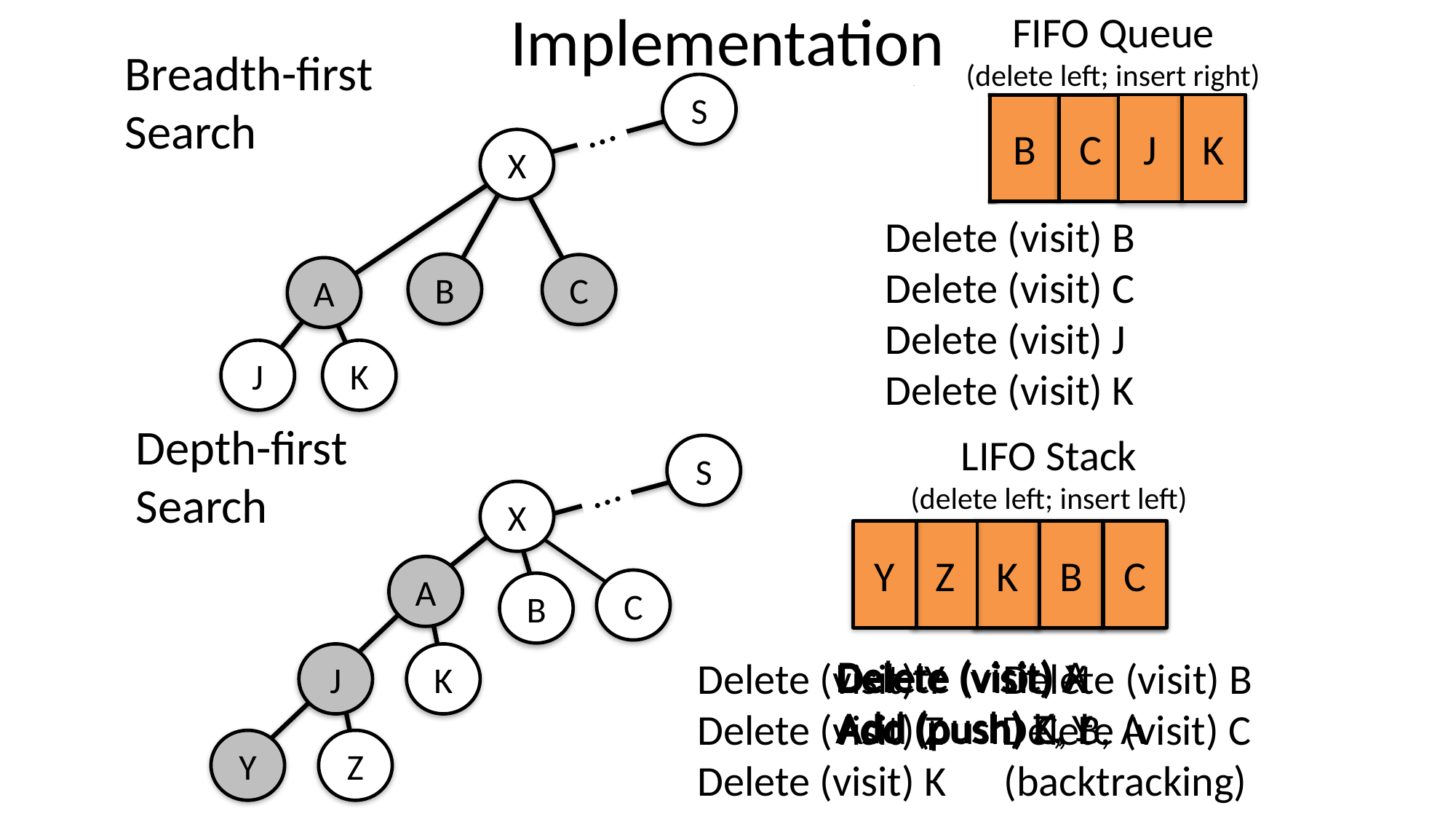

# Implementation
FIFO Queue
(delete left; insert right)
Breadth-first Search
S
…
X
B
C
A
J
K

J
K
X
A
B
C
Delete (visit) B
Delete (visit) C
Delete (visit) J
Delete (visit) K
Delete (visit) A
Add J, K
Delete (visit) X
Add A, B, C
Depth-first Search
LIFO Stack
(delete left; insert left)
S
…
X
A
C
B
J
K
Y
Z
J
K
B
C
X
A
B
C
Y
Z
K
B
C
Delete (visit) A
Add (push) K, J
Delete (visit) J
Add (push) Z, Y
Delete (visit) X
Add (push) C, B, A
Delete (visit) Y      Delete (visit) B
Delete (visit) Z      Delete (visit) C
Delete (visit) K      (backtracking)